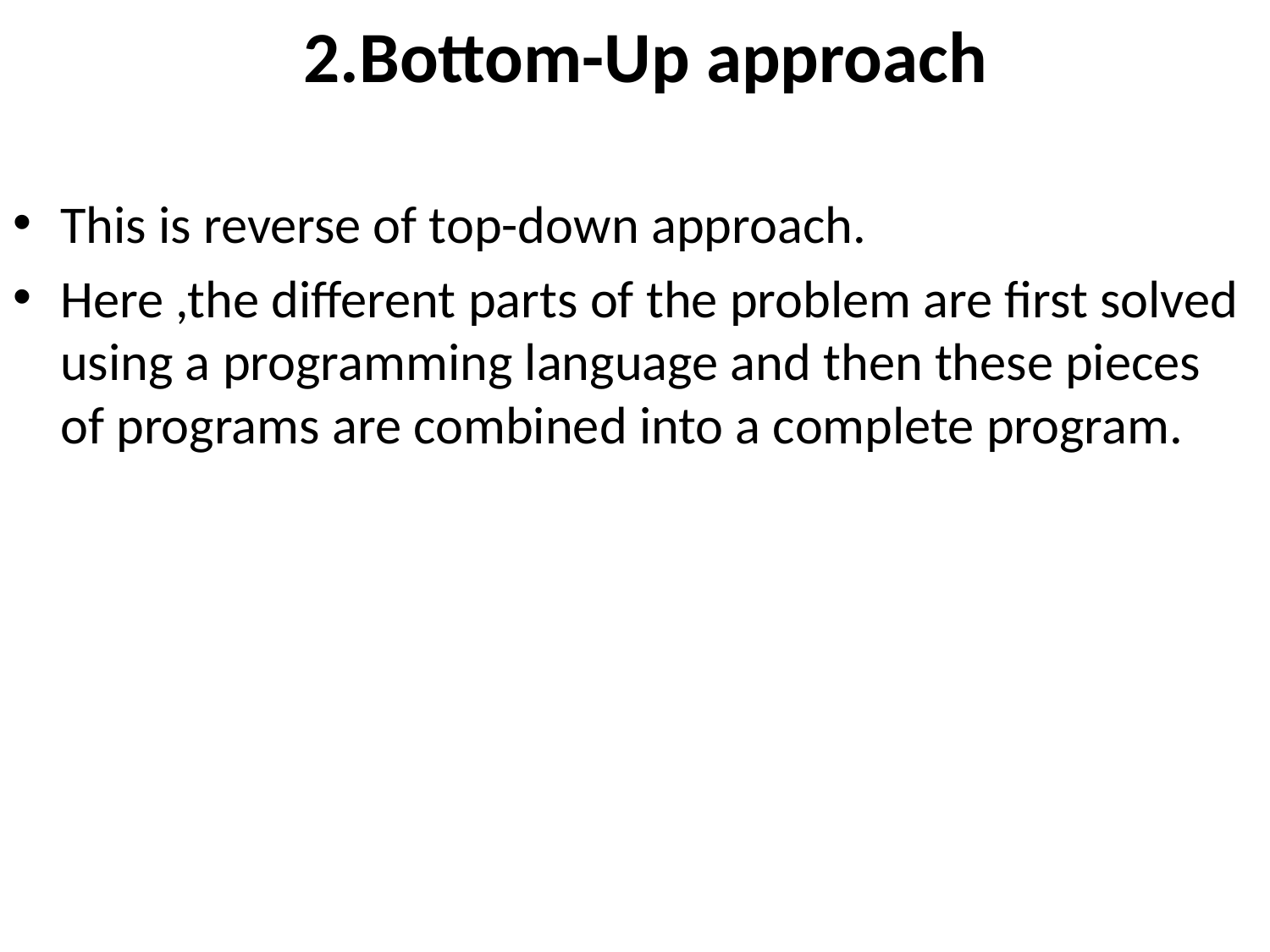

# 2.Bottom-Up approach

This is reverse of top-down approach.
Here ,the different parts of the problem are first solved using a programming language and then these pieces of programs are combined into a complete program.